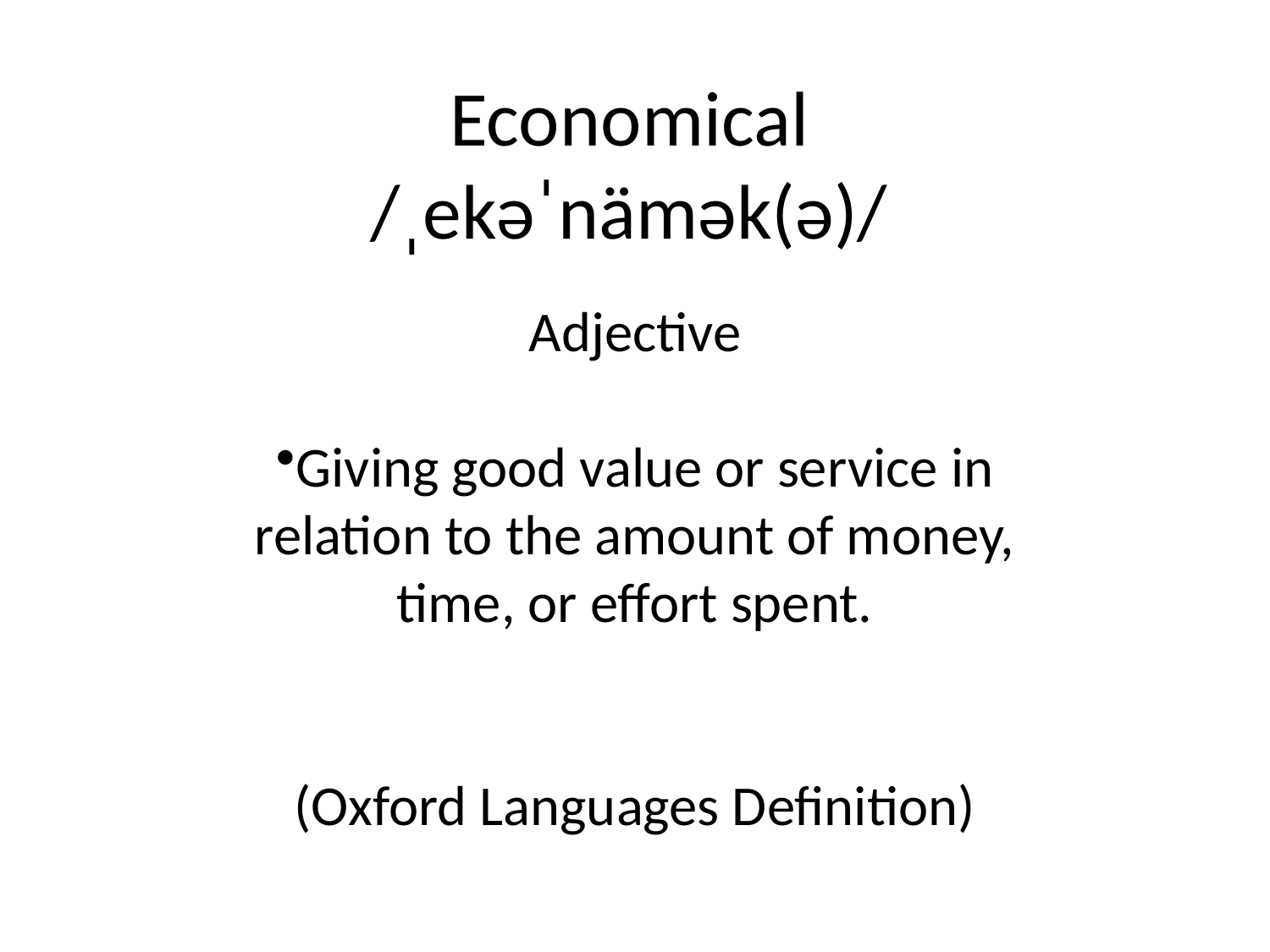

# Economical
/ˌekəˈnämək(ə)/
Adjective

Giving good value or service in relation to the amount of money, time, or effort spent.

(Oxford Languages Definition)